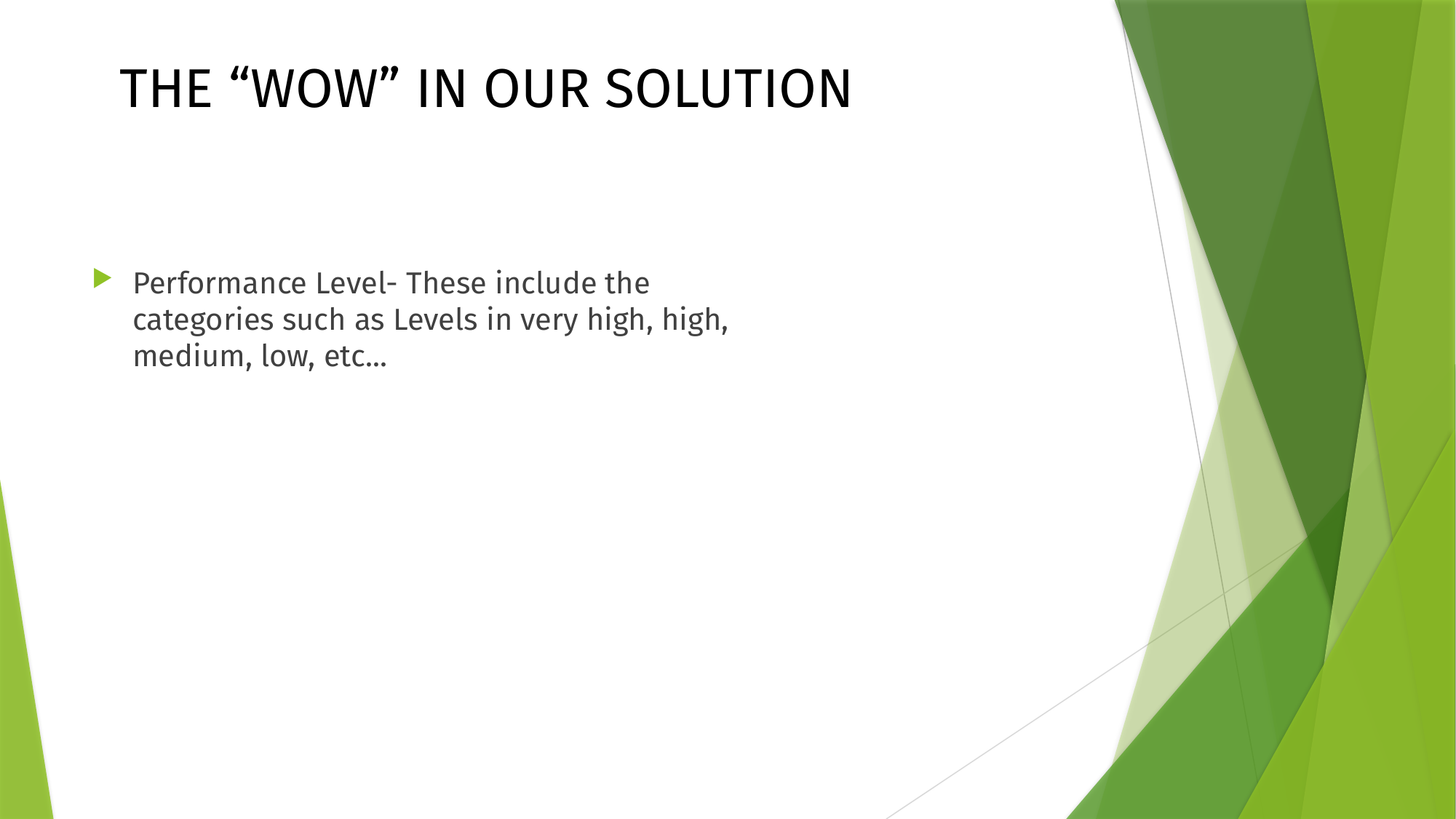

# THE “WOW” IN OUR SOLUTION
Performance Level- These include the categories such as Levels in very high, high, medium, low, etc...